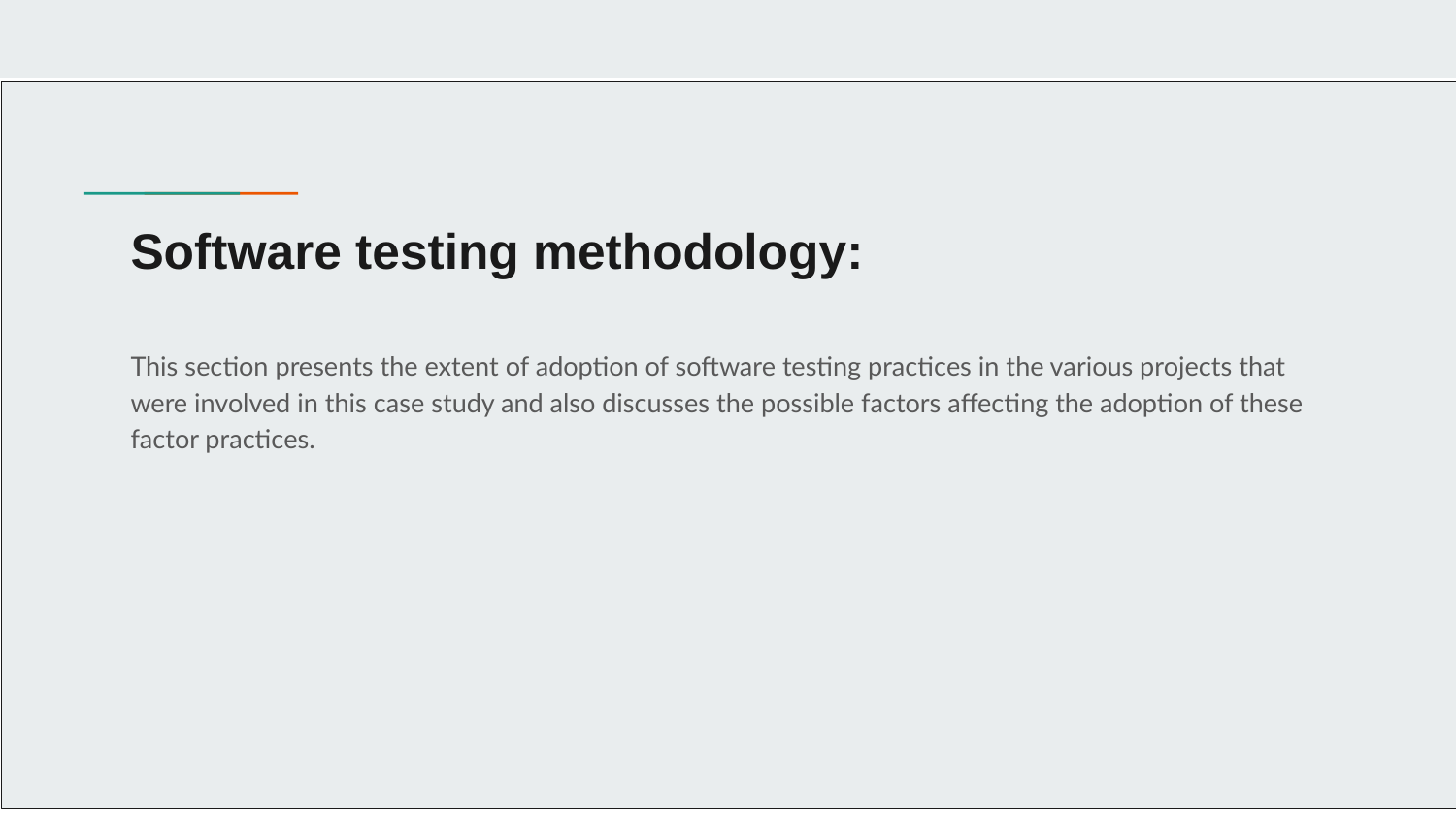

# Software testing methodology:
This section presents the extent of adoption of software testing practices in the various projects that were involved in this case study and also discusses the possible factors affecting the adoption of these factor practices.